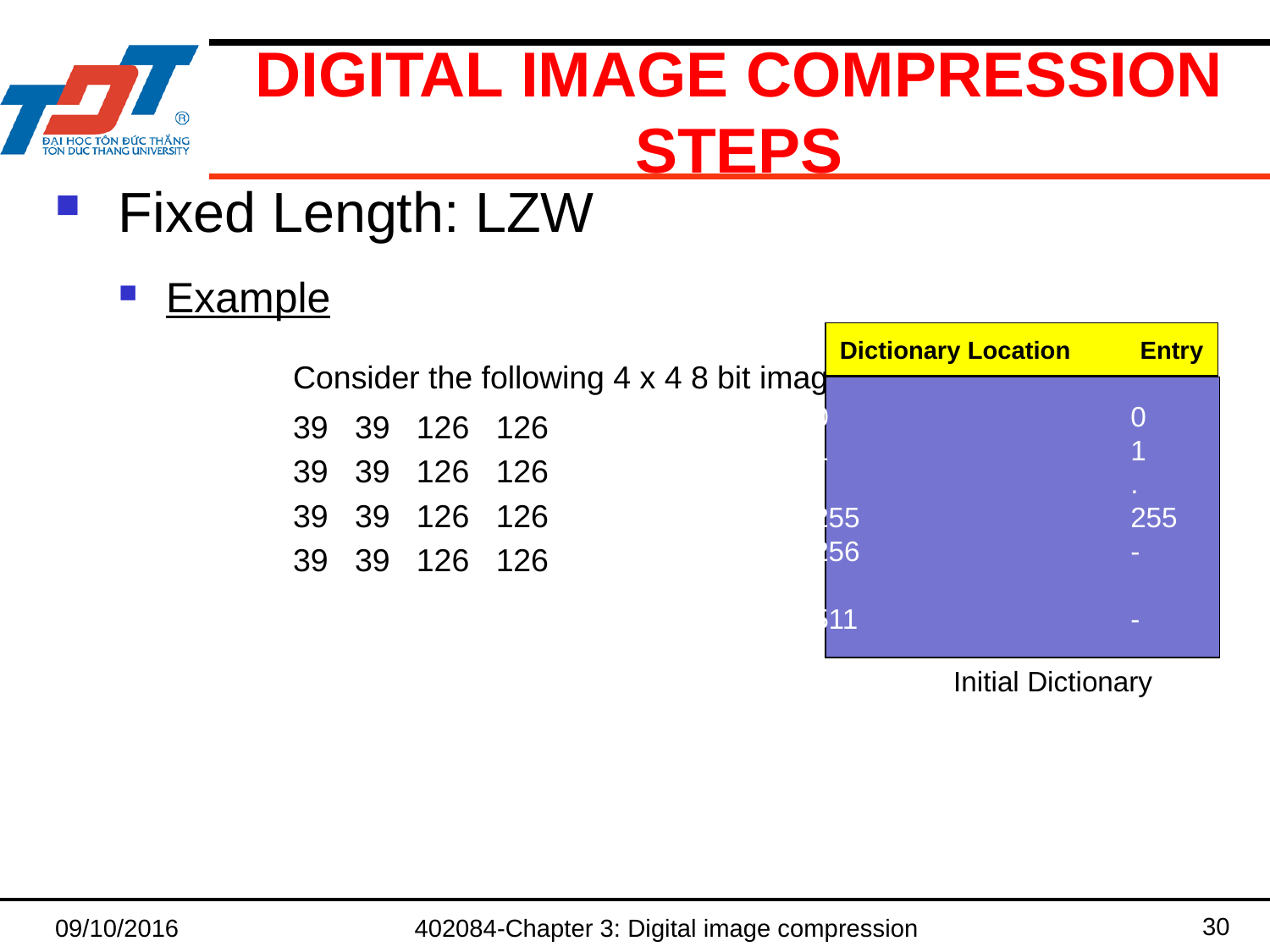

# Digital image compression steps
 Fixed Length: LZW

Example
		Consider the following 4 x 4 8 bit image
		39   39   126   126
		39   39   126   126
		39   39   126   126
		39   39   126   126
Dictionary Location          Entry

0			0
1			1
.			.
255			255
256			-

511			-

Initial Dictionary
30
09/10/2016
402084-Chapter 3: Digital image compression